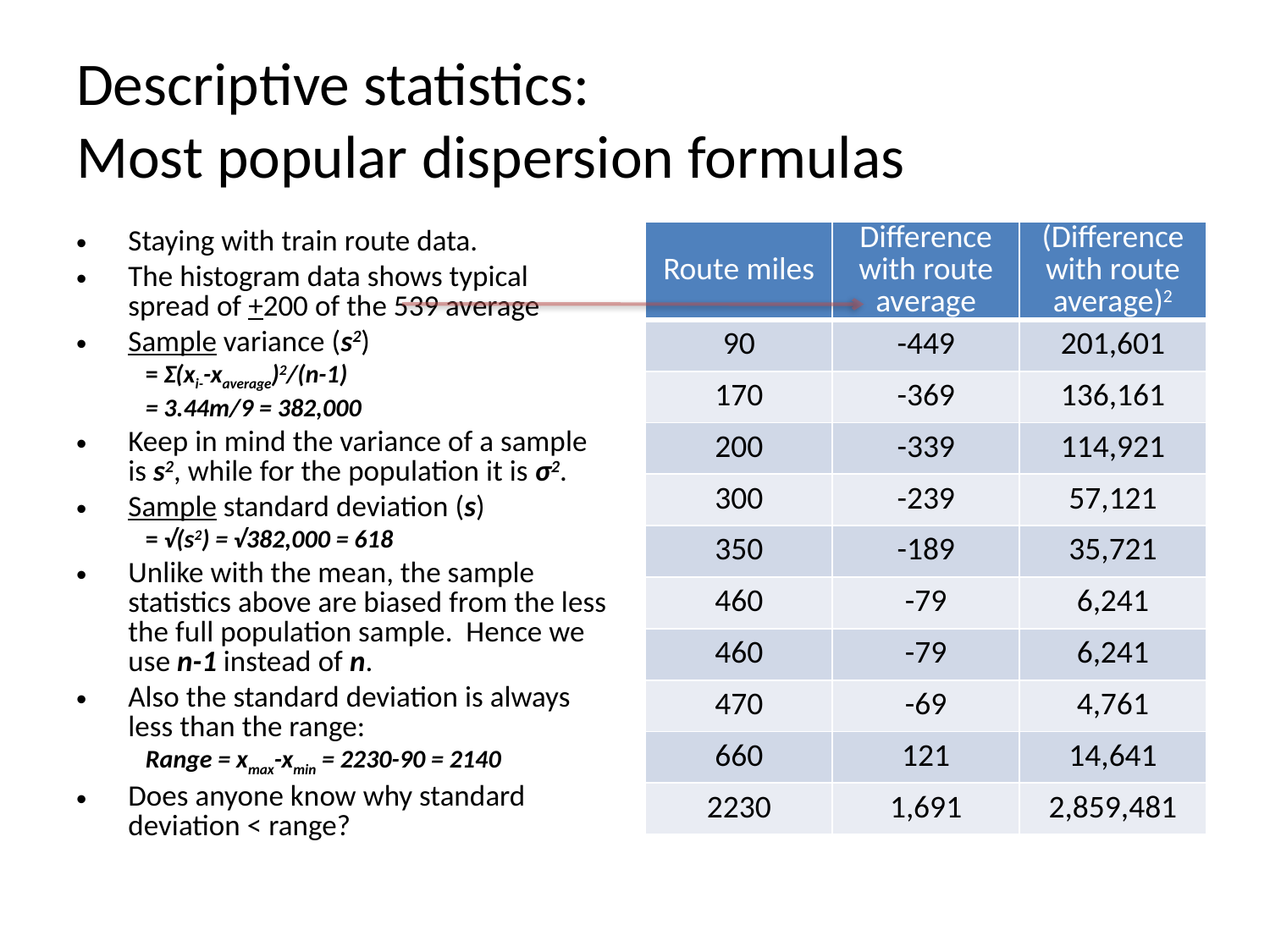

# Descriptive statistics: Most popular dispersion formulas
Staying with train route data.
The histogram data shows typical spread of +200 of the 539 average
Sample variance (s2)
= Σ(xi--xaverage)2/(n-1)
= 3.44m/9 = 382,000
Keep in mind the variance of a sample is s2, while for the population it is σ2.
Sample standard deviation (s)
= √(s2) = √382,000 = 618
Unlike with the mean, the sample statistics above are biased from the less the full population sample.  Hence we use n-1 instead of n.
Also the standard deviation is always less than the range:
Range = xmax-xmin = 2230-90 = 2140
Does anyone know why standard deviation < range?
| Route miles | Difference with route average | (Difference with route average)2 |
| --- | --- | --- |
| 90 | -449 | 201,601 |
| 170 | -369 | 136,161 |
| 200 | -339 | 114,921 |
| 300 | -239 | 57,121 |
| 350 | -189 | 35,721 |
| 460 | -79 | 6,241 |
| 460 | -79 | 6,241 |
| 470 | -69 | 4,761 |
| 660 | 121 | 14,641 |
| 2230 | 1,691 | 2,859,481 |